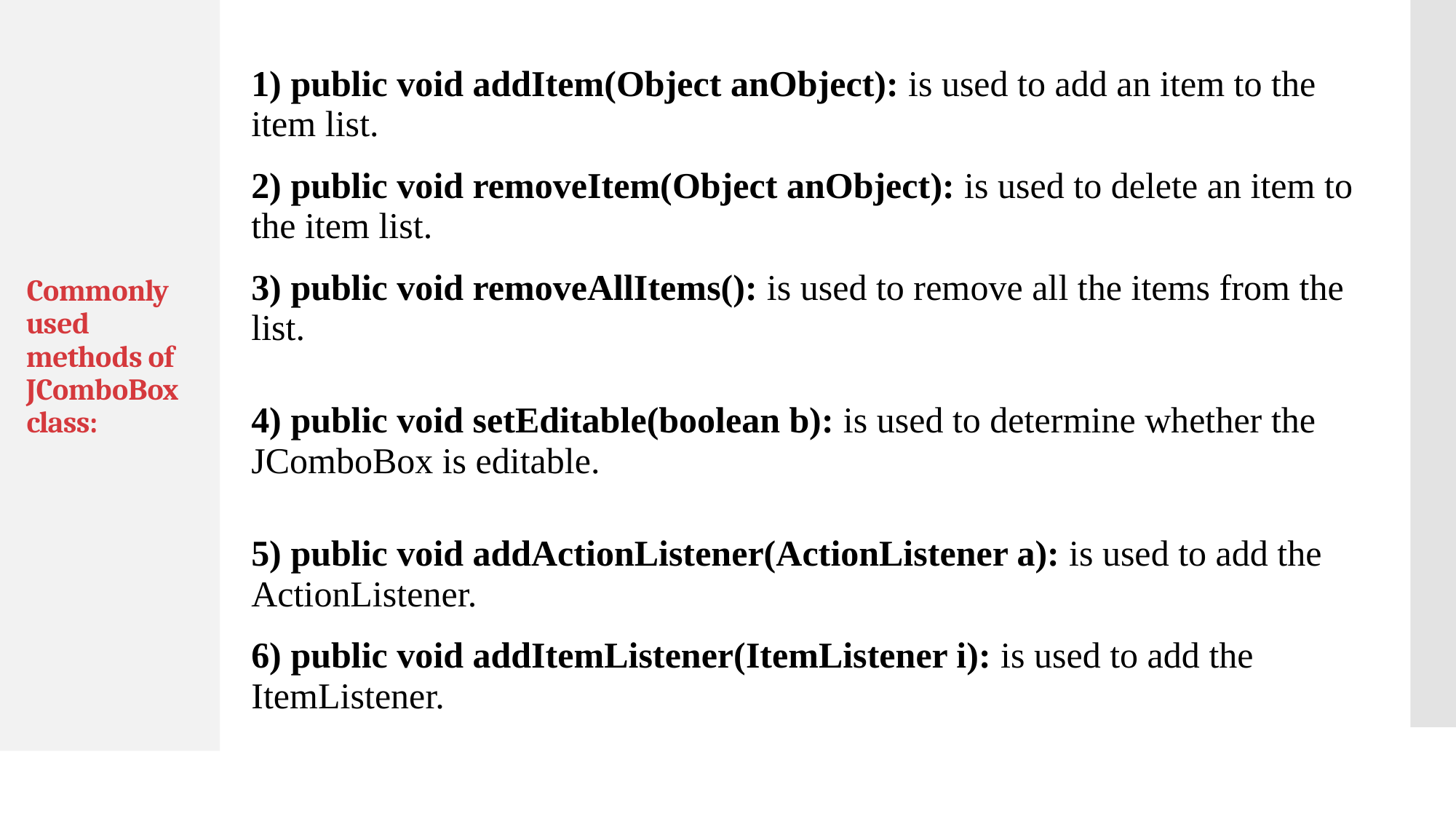

# Commonly used methods of JComboBox class:
| 1) public void addItem(Object anObject): is used to add an item to the item list. |
| --- |
| 2) public void removeItem(Object anObject): is used to delete an item to the item list. |
| 3) public void removeAllItems(): is used to remove all the items from the list. |
| 4) public void setEditable(boolean b): is used to determine whether the JComboBox is editable. |
| 5) public void addActionListener(ActionListener a): is used to add the ActionListener. |
| 6) public void addItemListener(ItemListener i): is used to add the ItemListener. |